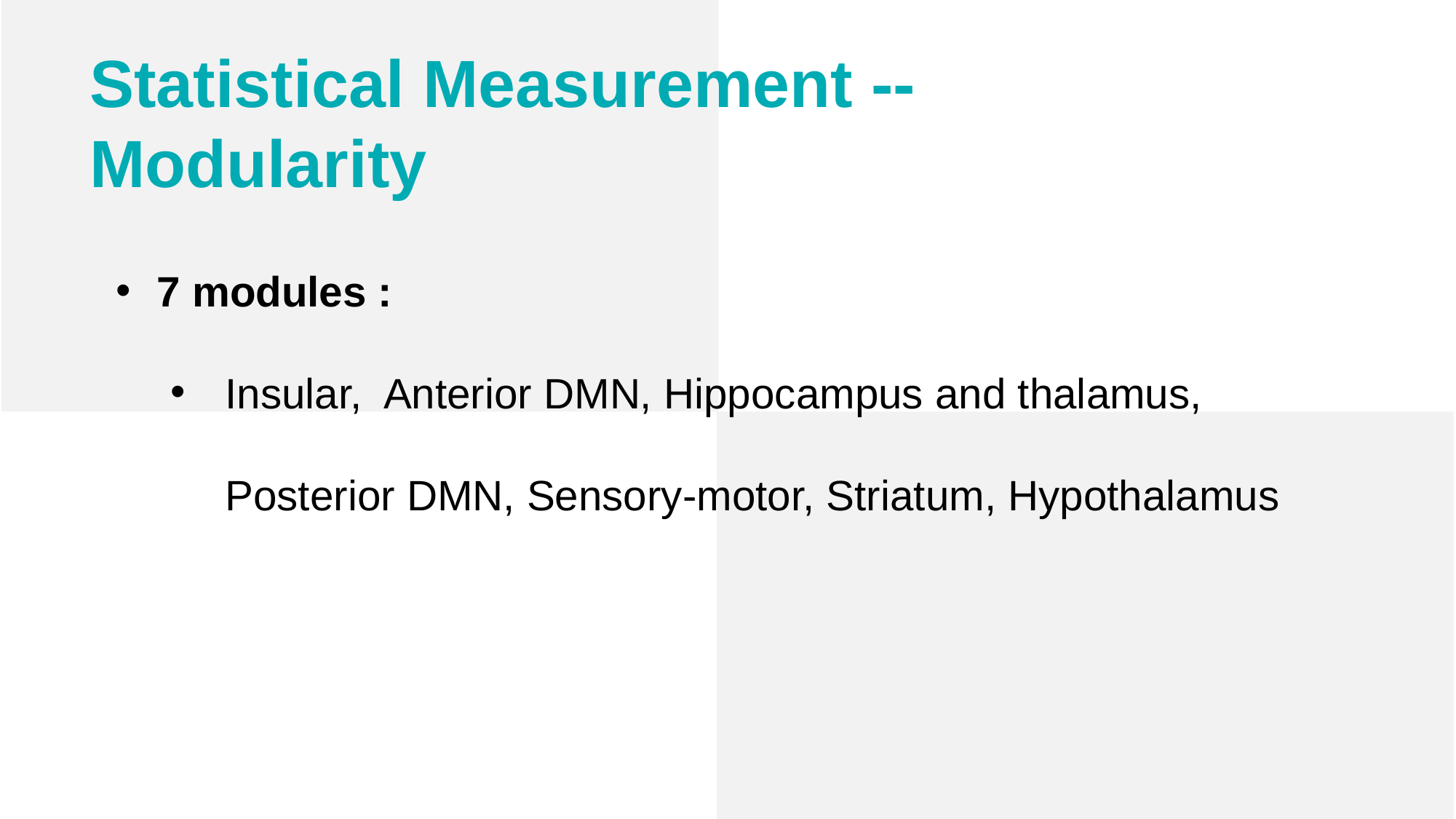

Statistical Measurement --Modularity
7 modules :
Insular,  Anterior DMN, Hippocampus and thalamus, Posterior DMN, Sensory-motor, Striatum, Hypothalamus